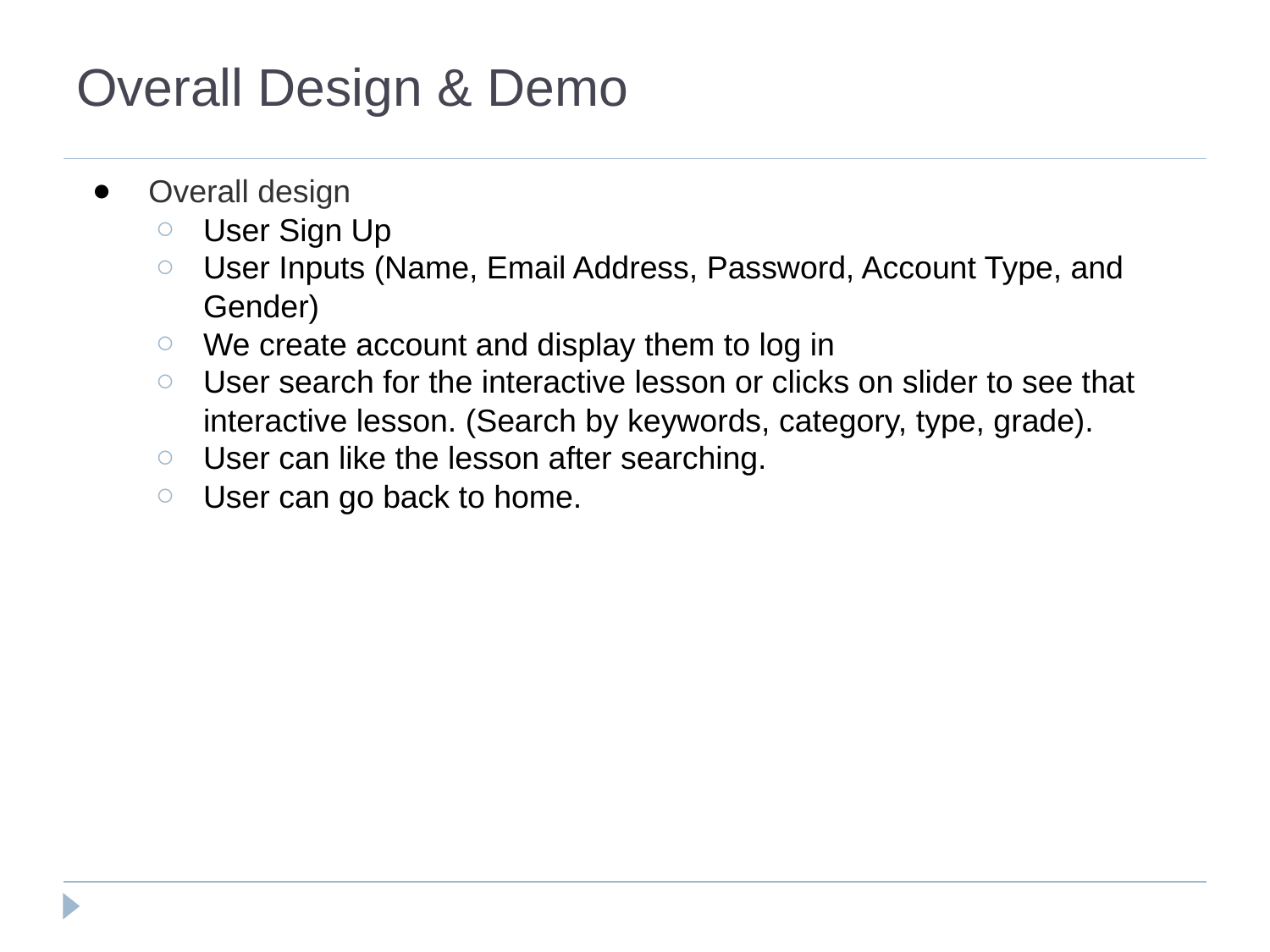

# Overall Design & Demo

 Overall design
User Sign Up
User Inputs (Name, Email Address, Password, Account Type, and Gender)
We create account and display them to log in
User search for the interactive lesson or clicks on slider to see that interactive lesson. (Search by keywords, category, type, grade).
User can like the lesson after searching.
User can go back to home.